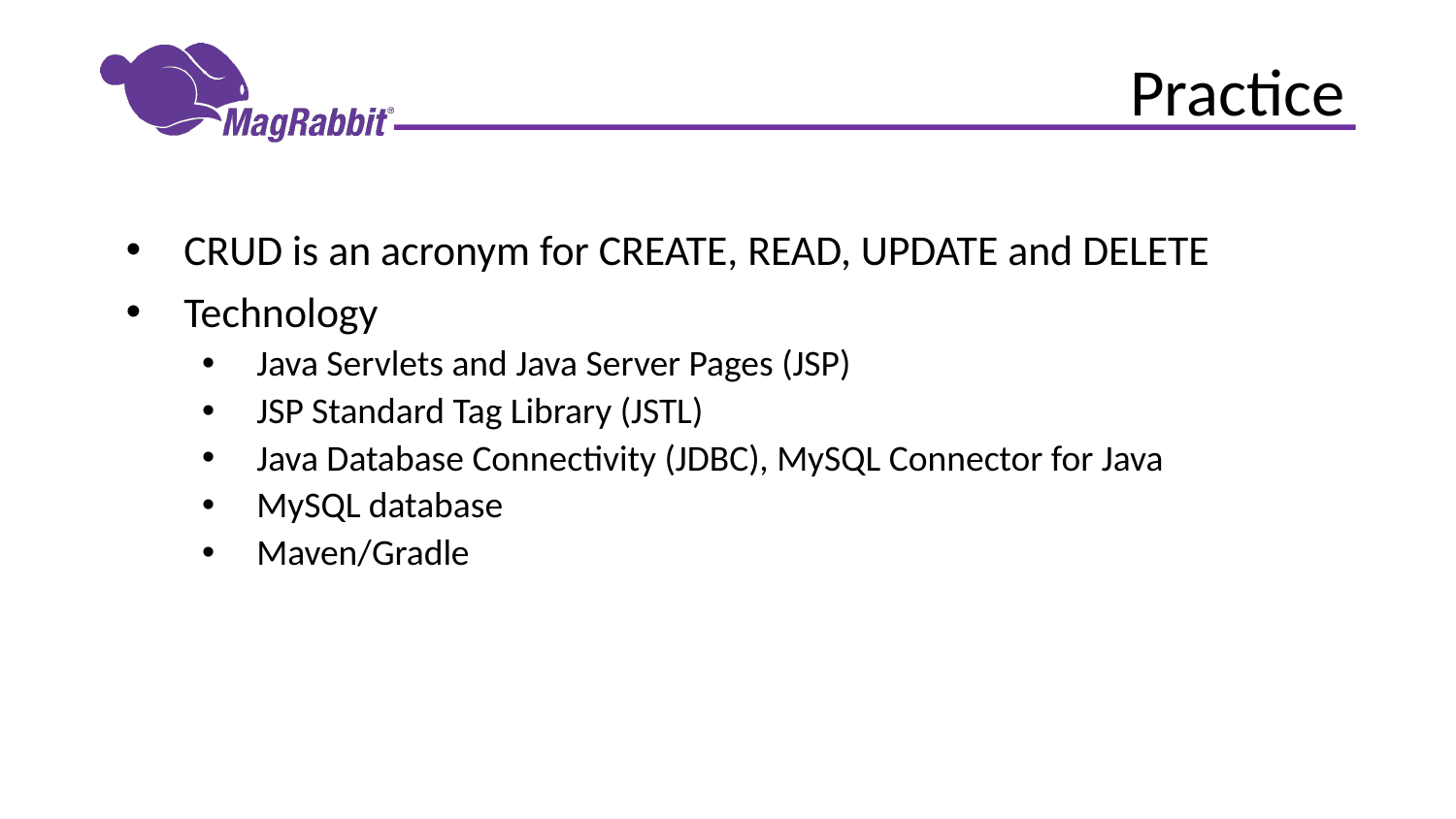

# Practice
CRUD is an acronym for CREATE, READ, UPDATE and DELETE
Technology
Java Servlets and Java Server Pages (JSP)
JSP Standard Tag Library (JSTL)
Java Database Connectivity (JDBC), MySQL Connector for Java
MySQL database
Maven/Gradle